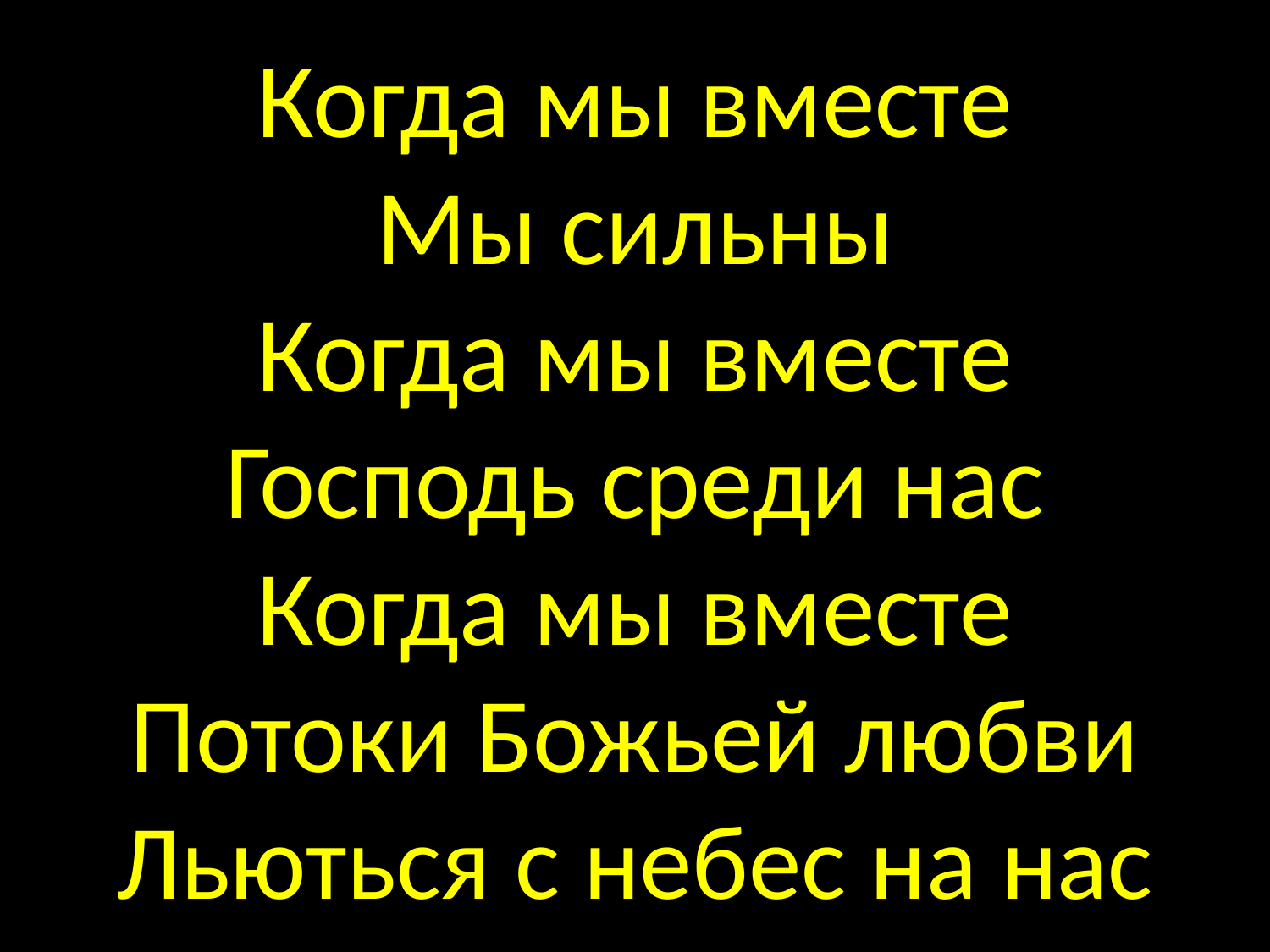

# Когда мы вместе Мы сильны Когда мы вместе Господь среди нас Когда мы вместе Потоки Божьей любви Льються с небес на нас